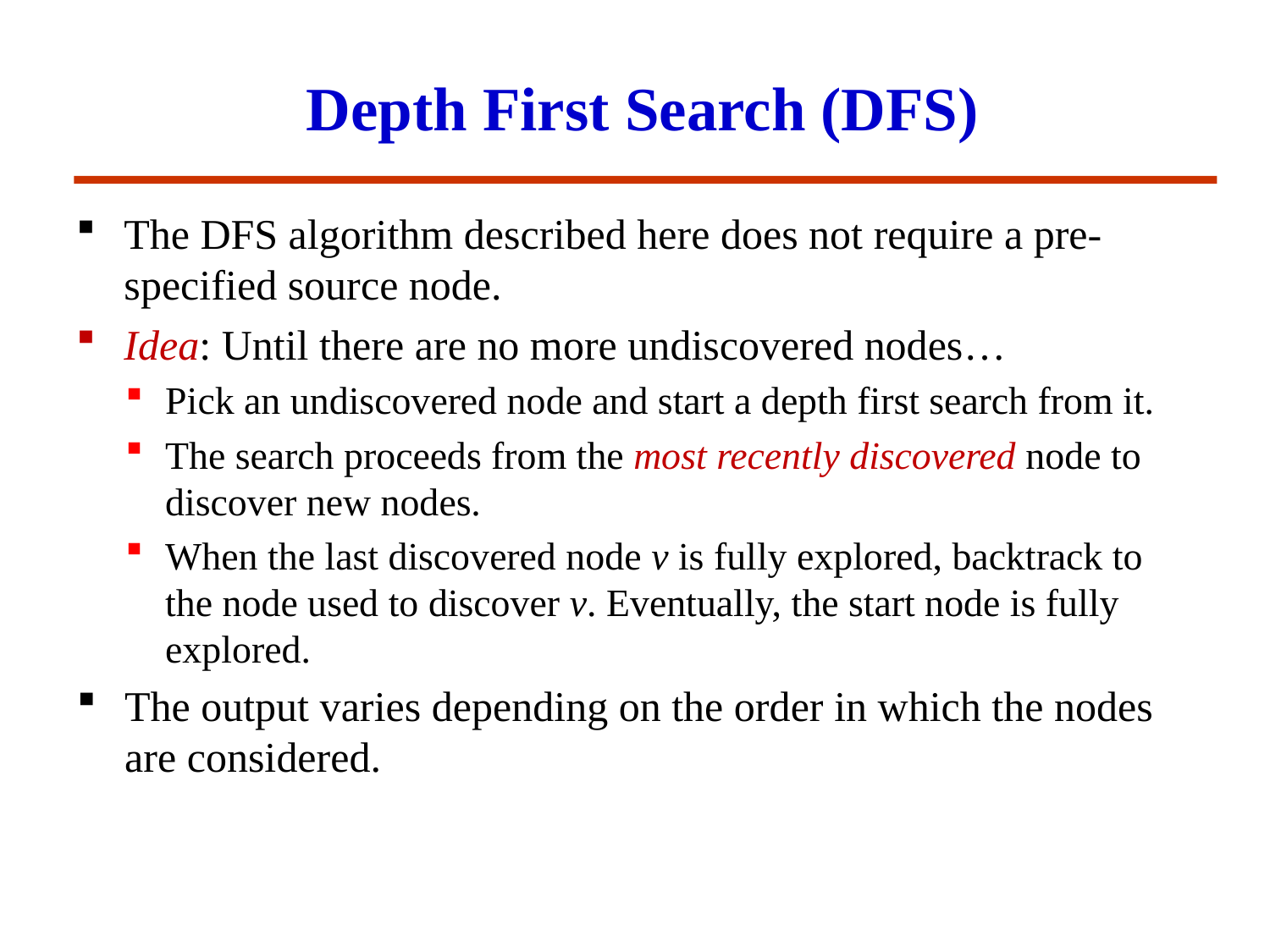

# Depth First Search (DFS)
The DFS algorithm described here does not require a pre-specified source node.
Idea: Until there are no more undiscovered nodes…
Pick an undiscovered node and start a depth first search from it.
The search proceeds from the most recently discovered node to discover new nodes.
When the last discovered node v is fully explored, backtrack to the node used to discover v. Eventually, the start node is fully explored.
The output varies depending on the order in which the nodes are considered.